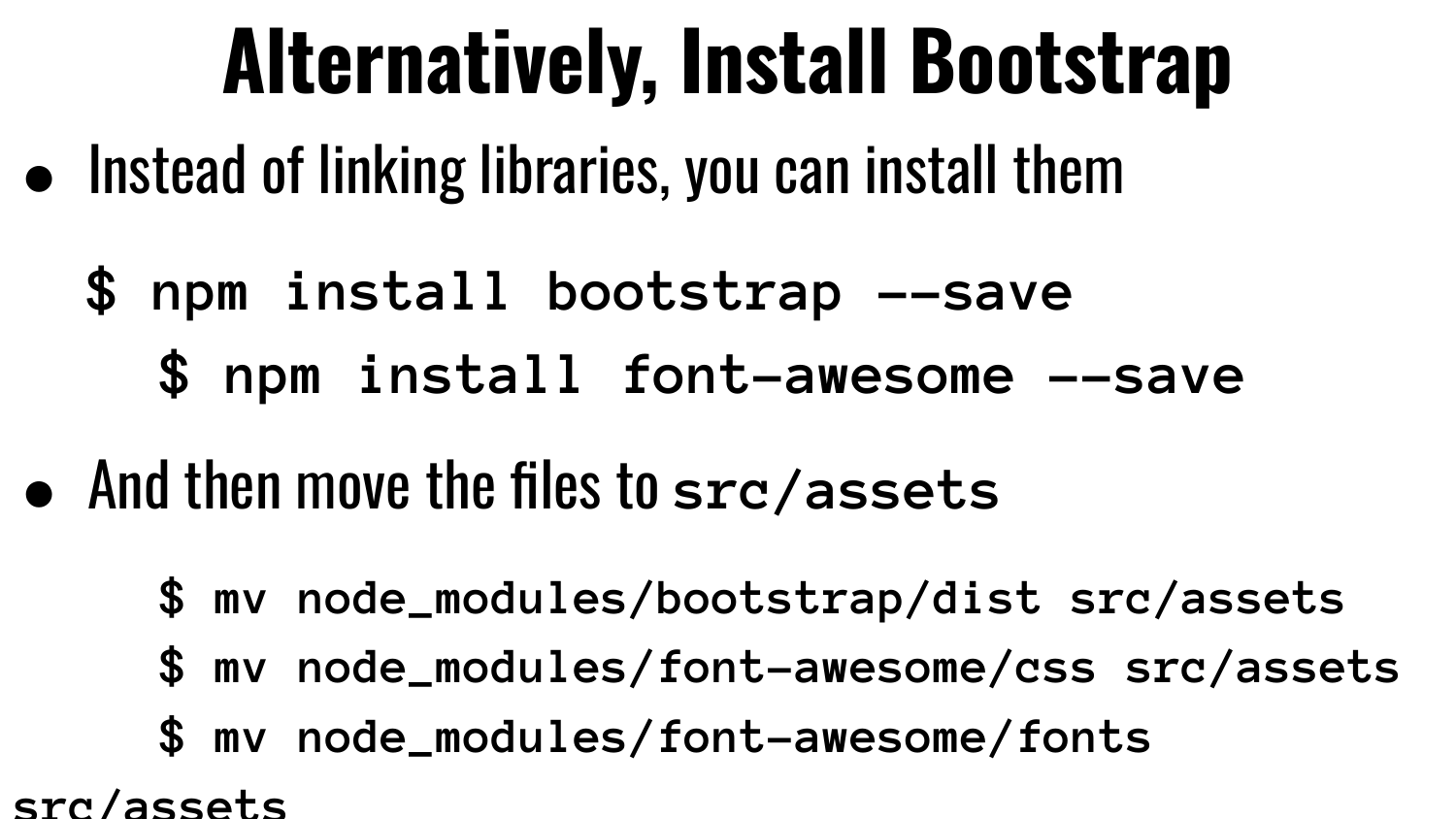

# Alternatively, Install Bootstrap
Instead of linking libraries, you can install them
$ npm install bootstrap --save
	$ npm install font-awesome --save
And then move the files to src/assets
	$ mv node_modules/bootstrap/dist src/assets
	$ mv node_modules/font-awesome/css src/assets
	$ mv node_modules/font-awesome/fonts src/assets